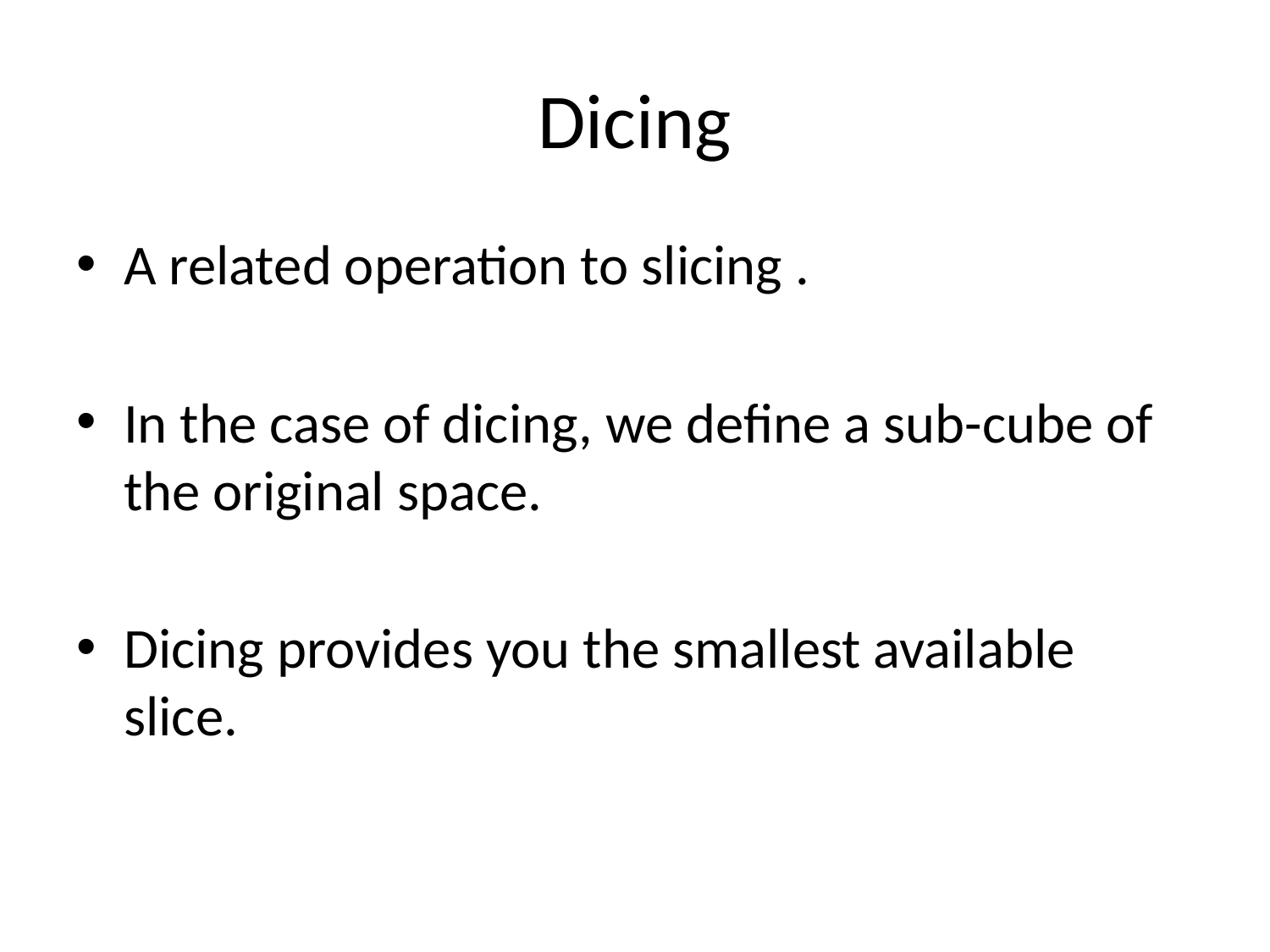

# Dicing
A related operation to slicing .

In the case of dicing, we define a sub-cube of the original space.

Dicing provides you the smallest available slice.